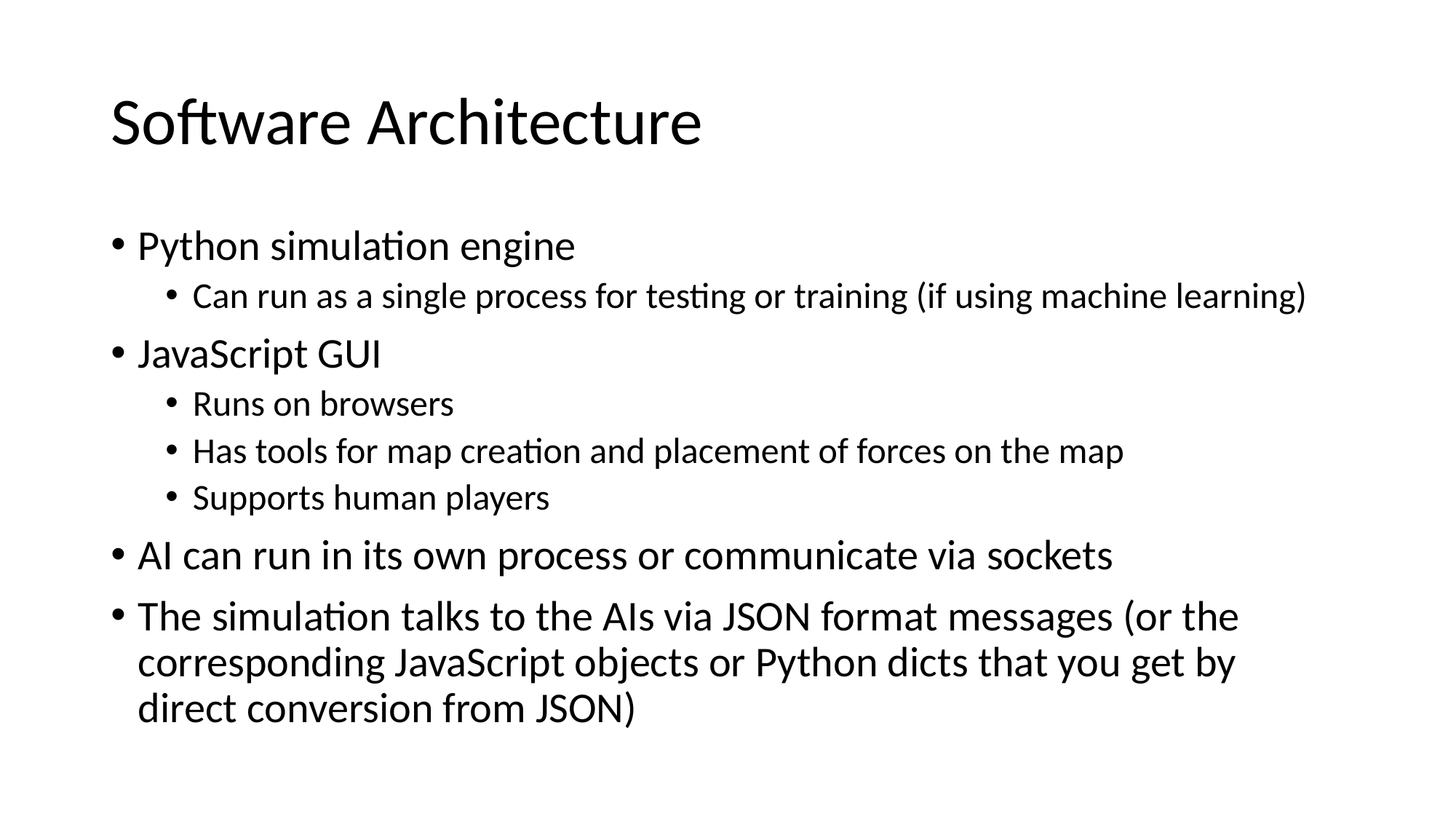

# Software Architecture
Python simulation engine
Can run as a single process for testing or training (if using machine learning)
JavaScript GUI
Runs on browsers
Has tools for map creation and placement of forces on the map
Supports human players
AI can run in its own process or communicate via sockets
The simulation talks to the AIs via JSON format messages (or the corresponding JavaScript objects or Python dicts that you get by direct conversion from JSON)